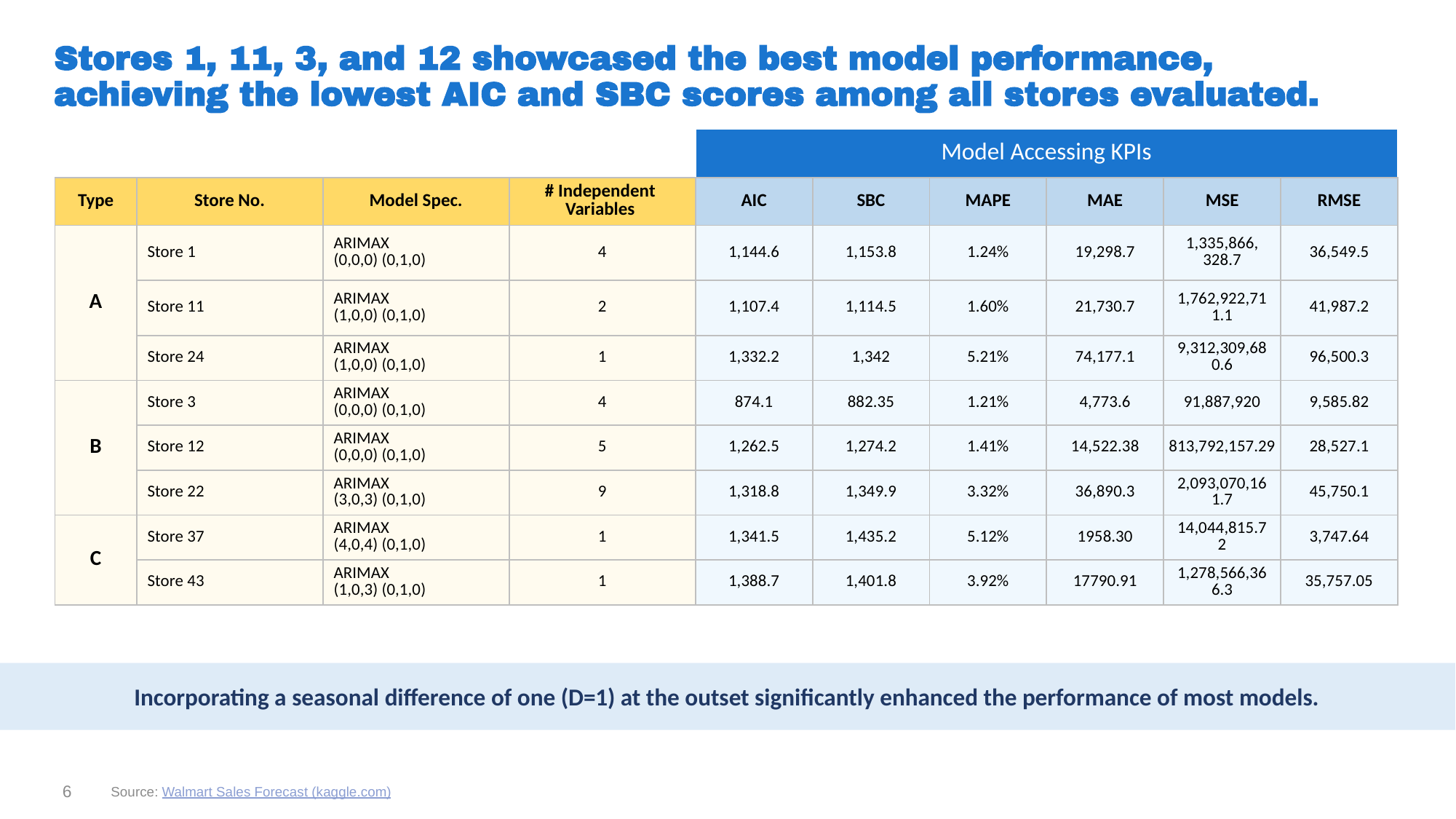

Stores 1, 11, 3, and 12 showcased the best model performance, achieving the lowest AIC and SBC scores among all stores evaluated.
#
|  |  |  |  | Model Accessing KPIs |  |  |  |  |  |
| --- | --- | --- | --- | --- | --- | --- | --- | --- | --- |
| Type | Store No. | Model Spec. | # Independent  Variables ​ | AIC | SBC | MAPE | MAE | MSE | RMSE |
| A | Store 1 | ARIMAX (0,0,0) (0,1,0) | 4​ | 1,144.6 | 1,153.8 | 1.24% | 19,298.7 | 1,335,866, 328.7 | 36,549.5 |
|  | Store 11 | ARIMAX (1,0,0) (0,1,0) | 2​ | 1,107.4 | 1,114.5 | 1.60% | 21,730.7 | 1,762,922,711.1 | 41,987.2 |
|  | Store 24 | ARIMAX (1,0,0) (0,1,0) | 1 | 1,332.2 | 1,342 | 5.21% | 74,177.1 | 9,312,309,680.6 | 96,500.3 |
| B | Store 3 | ARIMAX (0,0,0) (0,1,0) | 4​ | 874.1 | 882.35 | 1.21% | 4,773.6 | 91,887,920 | 9,585.82 |
|  | Store 12 | ARIMAX (0,0,0) (0,1,0) | 5​ | 1,262.5 | 1,274.2 | 1.41% | 14,522.38 | 813,792,157.29 | 28,527.1 |
|  | Store 22 | ARIMAX (3,0,3) (0,1,0) | 9​ | 1,318.8 | 1,349.9 | 3.32% | 36,890.3 | 2,093,070,161.7 | 45,750.1 |
| C | Store 37 | ARIMAX (4,0,4) (0,1,0) | 1​ | 1,341.5 | 1,435.2 | 5.12%​ | 1958.30​ | 14,044,815.72​ | 3,747.64​ |
|  | Store 43 | ARIMAX (1,0,3) (0,1,0) | 1​ | 1,388.7 | 1,401.8 | 3.92%​ | 17790.91​ | 1,278,566,366.3​ | 35,757.05​ |

Incorporating a seasonal difference of one (D=1) at the outset significantly enhanced the performance of most models.
6
Source: Walmart Sales Forecast (kaggle.com)